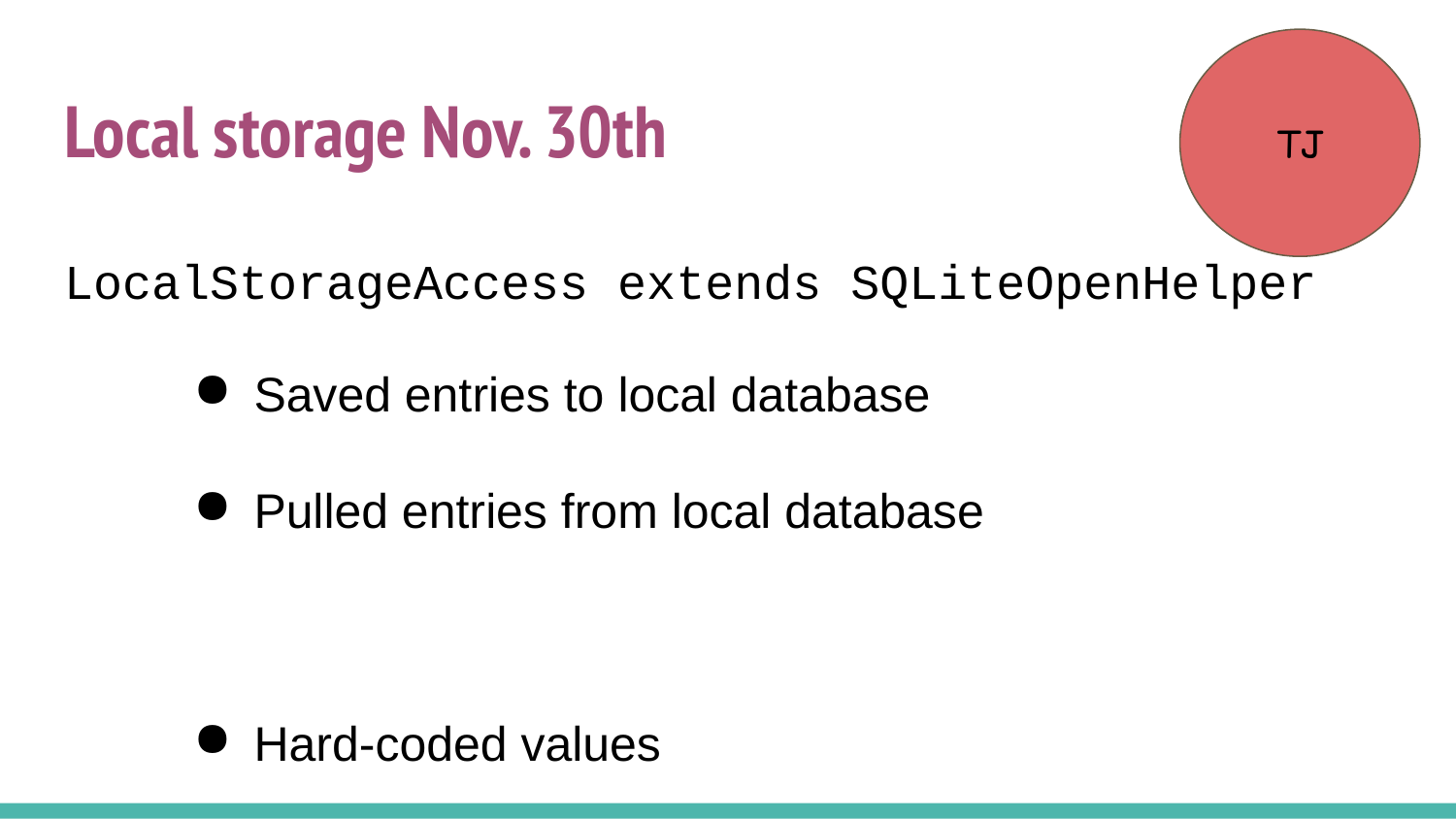

TJ
# Local storage Nov. 30th
LocalStorageAccess extends SQLiteOpenHelper
Saved entries to local database

Pulled entries from local database

Hard-coded values